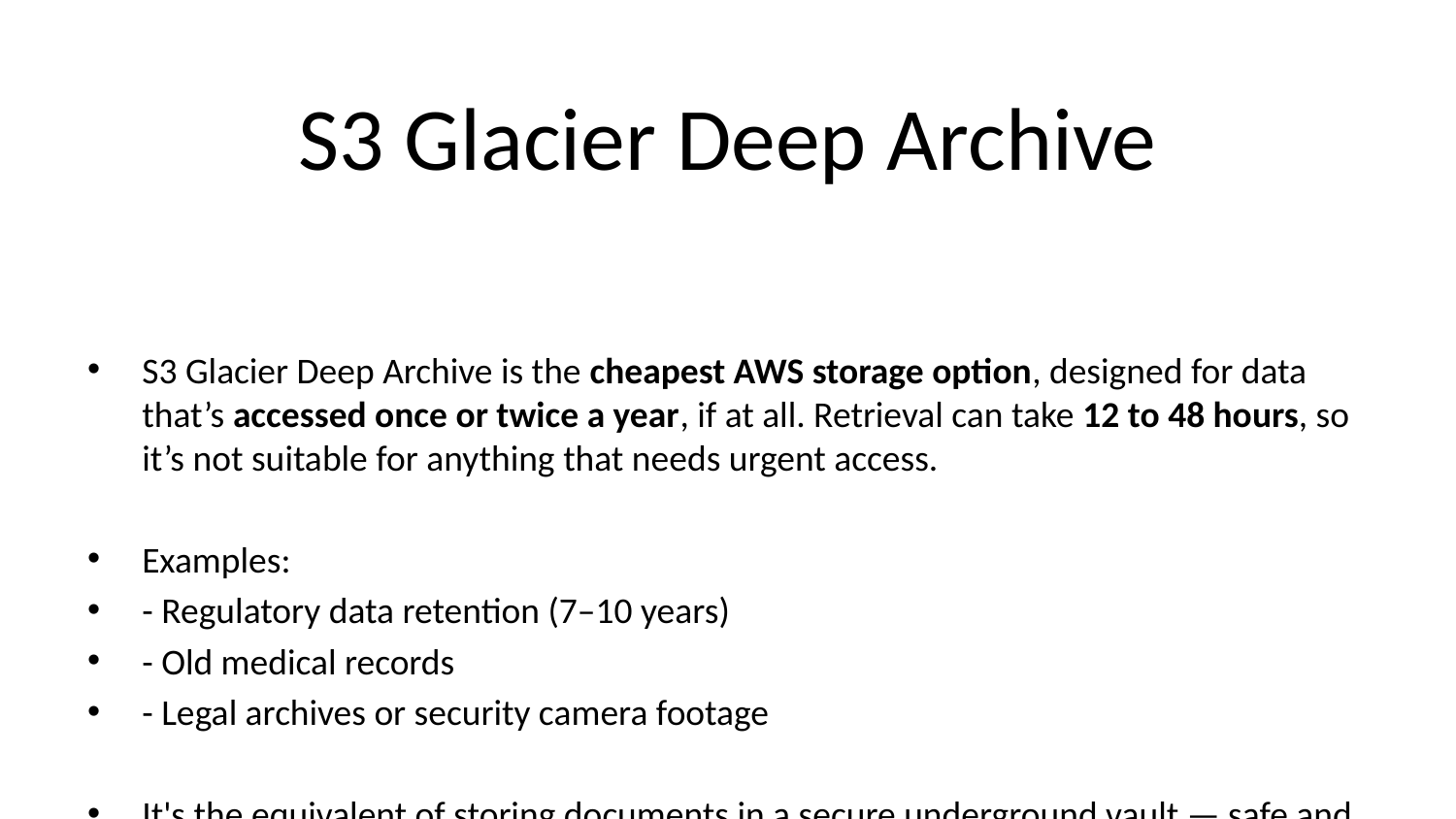

# S3 Glacier Deep Archive

S3 Glacier Deep Archive is the cheapest AWS storage option, designed for data that’s accessed once or twice a year, if at all. Retrieval can take 12 to 48 hours, so it’s not suitable for anything that needs urgent access.

Examples:
- Regulatory data retention (7–10 years)
- Old medical records
- Legal archives or security camera footage

It's the equivalent of storing documents in a secure underground vault — safe and cheap, but slow to get to.